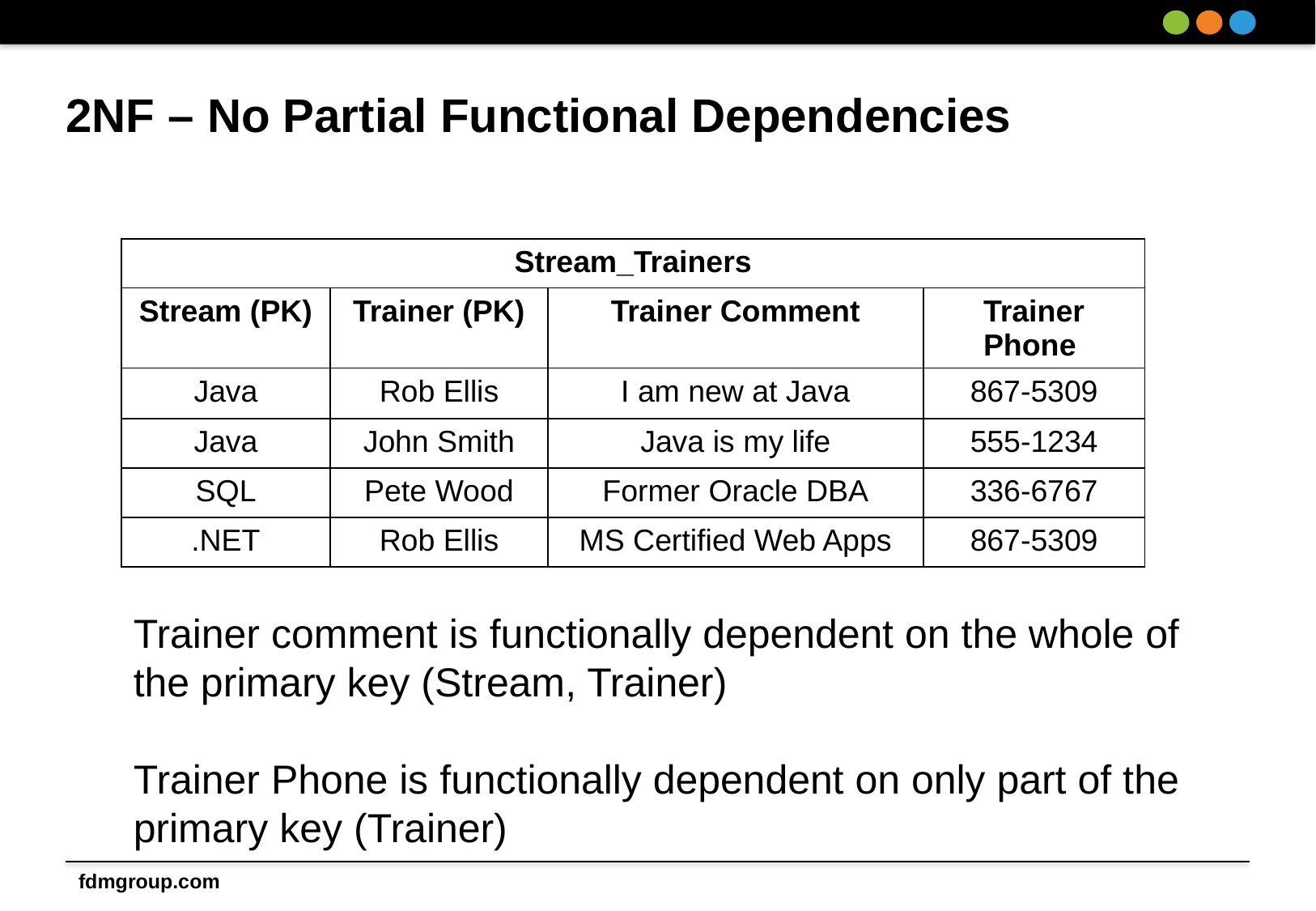

# 2NF – No Partial Functional Dependencies
| Stream\_Trainers |  |  |  |
| --- | --- | --- | --- |
| Stream (PK) | Trainer (PK) | Trainer Comment | Trainer Phone |
| Java | Rob Ellis | I am new at Java | 867-5309 |
| Java | John Smith | Java is my life | 555-1234 |
| SQL | Pete Wood | Former Oracle DBA | 336-6767 |
| .NET | Rob Ellis | MS Certified Web Apps | 867-5309 |
Trainer comment is functionally dependent on the whole of the primary key (Stream, Trainer)

Trainer Phone is functionally dependent on only part of the primary key (Trainer)